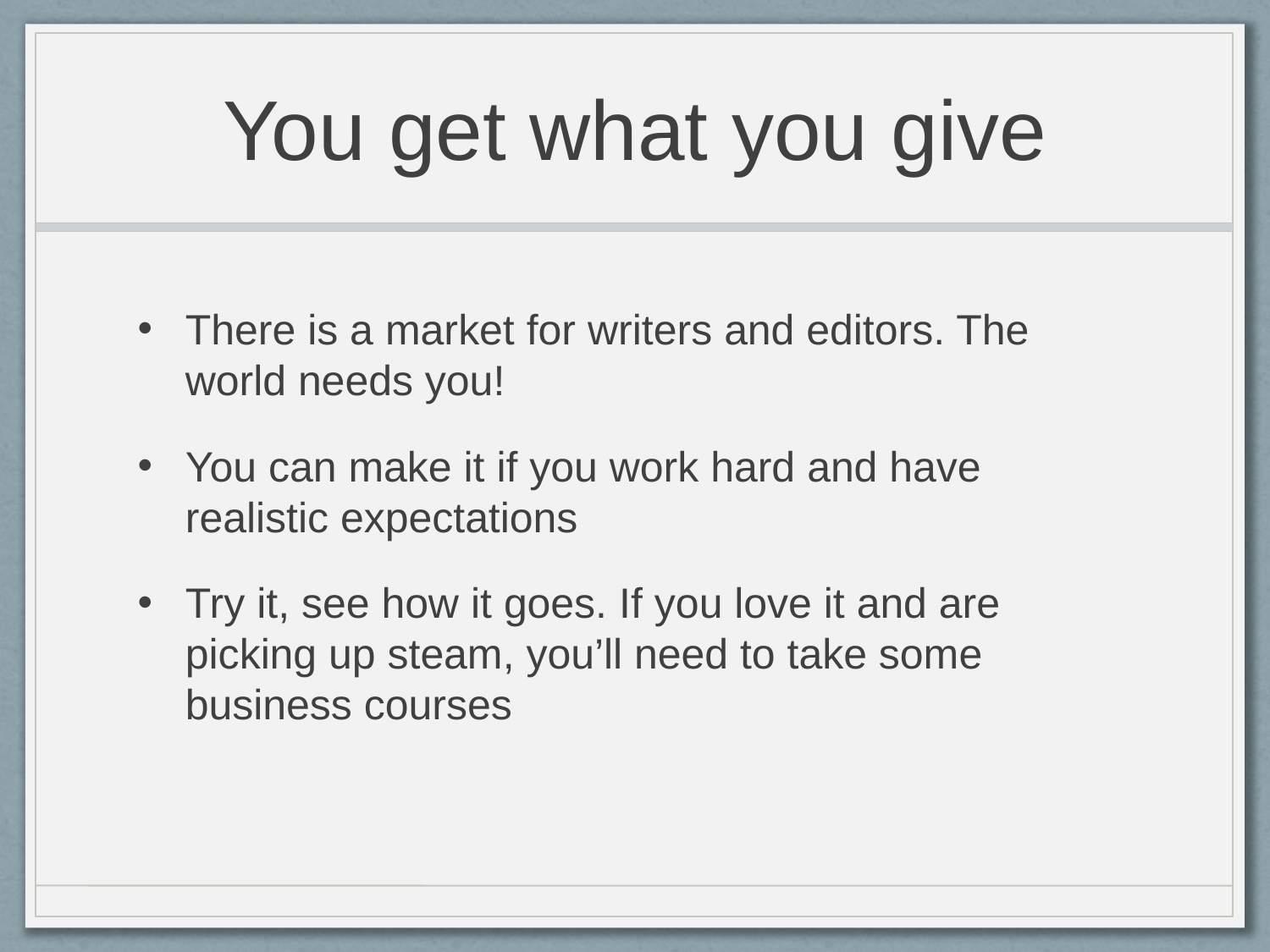

# You get what you give
There is a market for writers and editors. The world needs you!
You can make it if you work hard and have realistic expectations
Try it, see how it goes. If you love it and are picking up steam, you’ll need to take some business courses